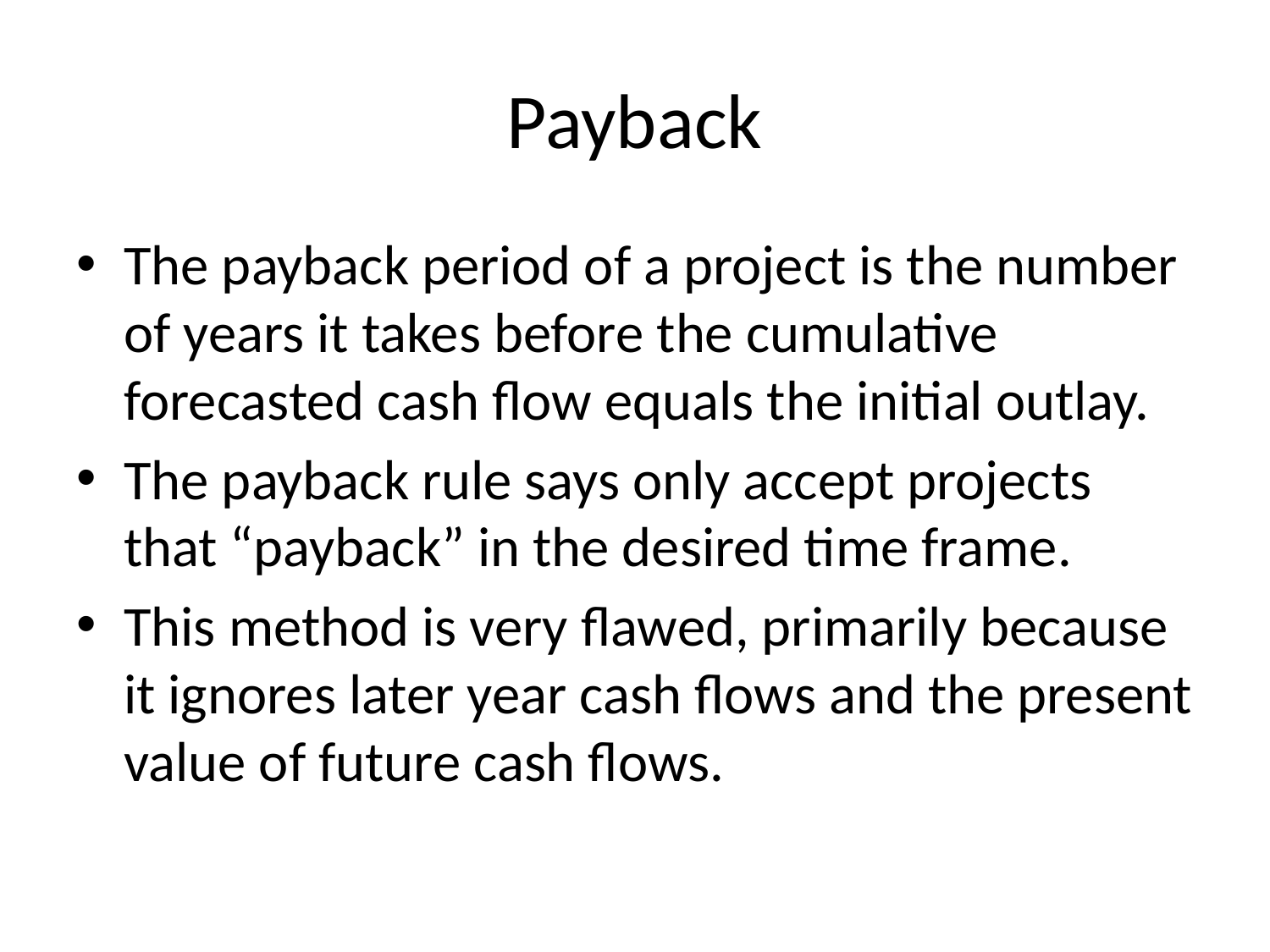

Payback
The payback period of a project is the number of years it takes before the cumulative forecasted cash flow equals the initial outlay.
The payback rule says only accept projects that “payback” in the desired time frame.
This method is very flawed, primarily because it ignores later year cash flows and the present value of future cash flows.